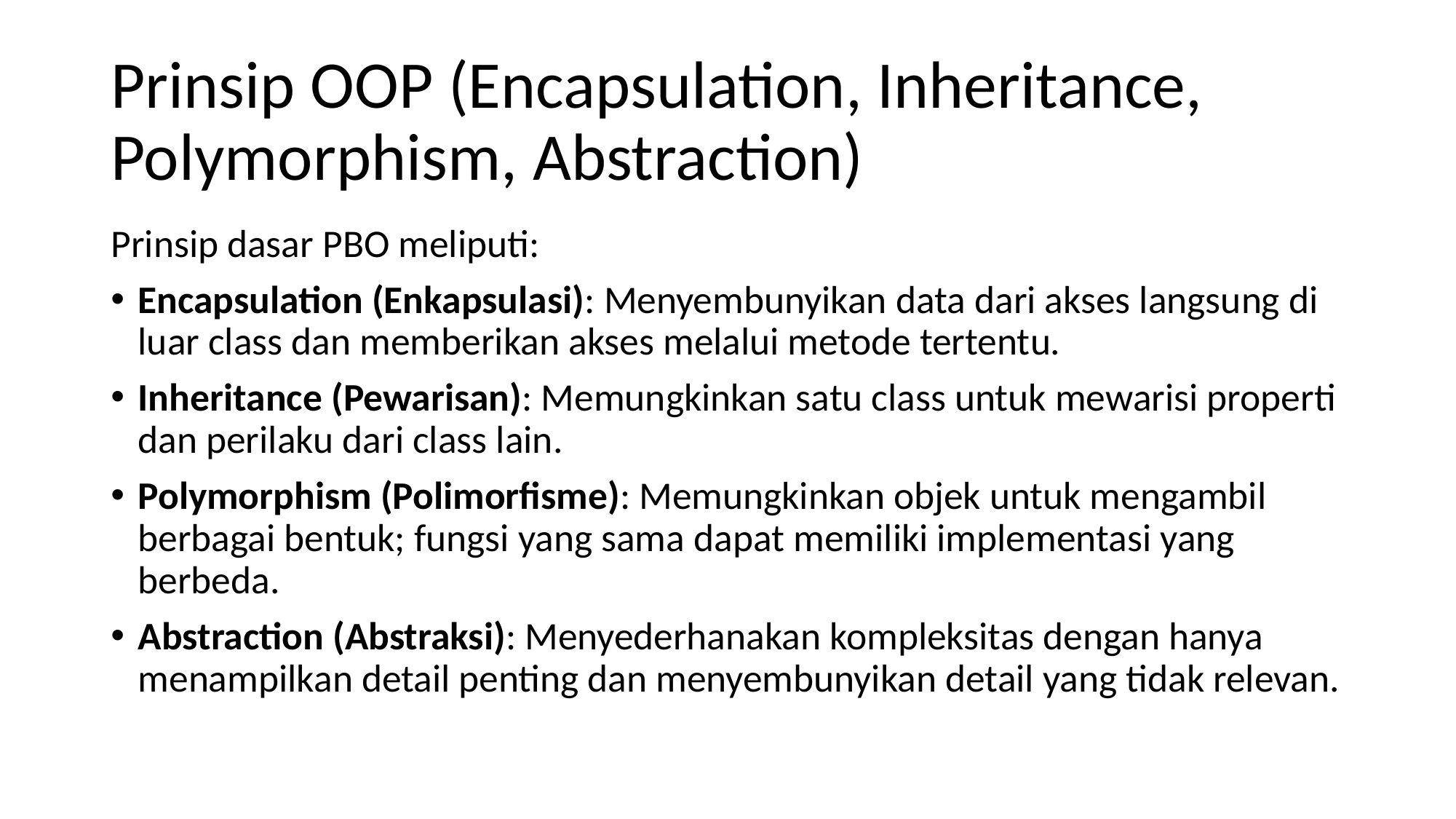

# Prinsip OOP (Encapsulation, Inheritance, Polymorphism, Abstraction)
Prinsip dasar PBO meliputi:
Encapsulation (Enkapsulasi): Menyembunyikan data dari akses langsung di luar class dan memberikan akses melalui metode tertentu.
Inheritance (Pewarisan): Memungkinkan satu class untuk mewarisi properti dan perilaku dari class lain.
Polymorphism (Polimorfisme): Memungkinkan objek untuk mengambil berbagai bentuk; fungsi yang sama dapat memiliki implementasi yang berbeda.
Abstraction (Abstraksi): Menyederhanakan kompleksitas dengan hanya menampilkan detail penting dan menyembunyikan detail yang tidak relevan.